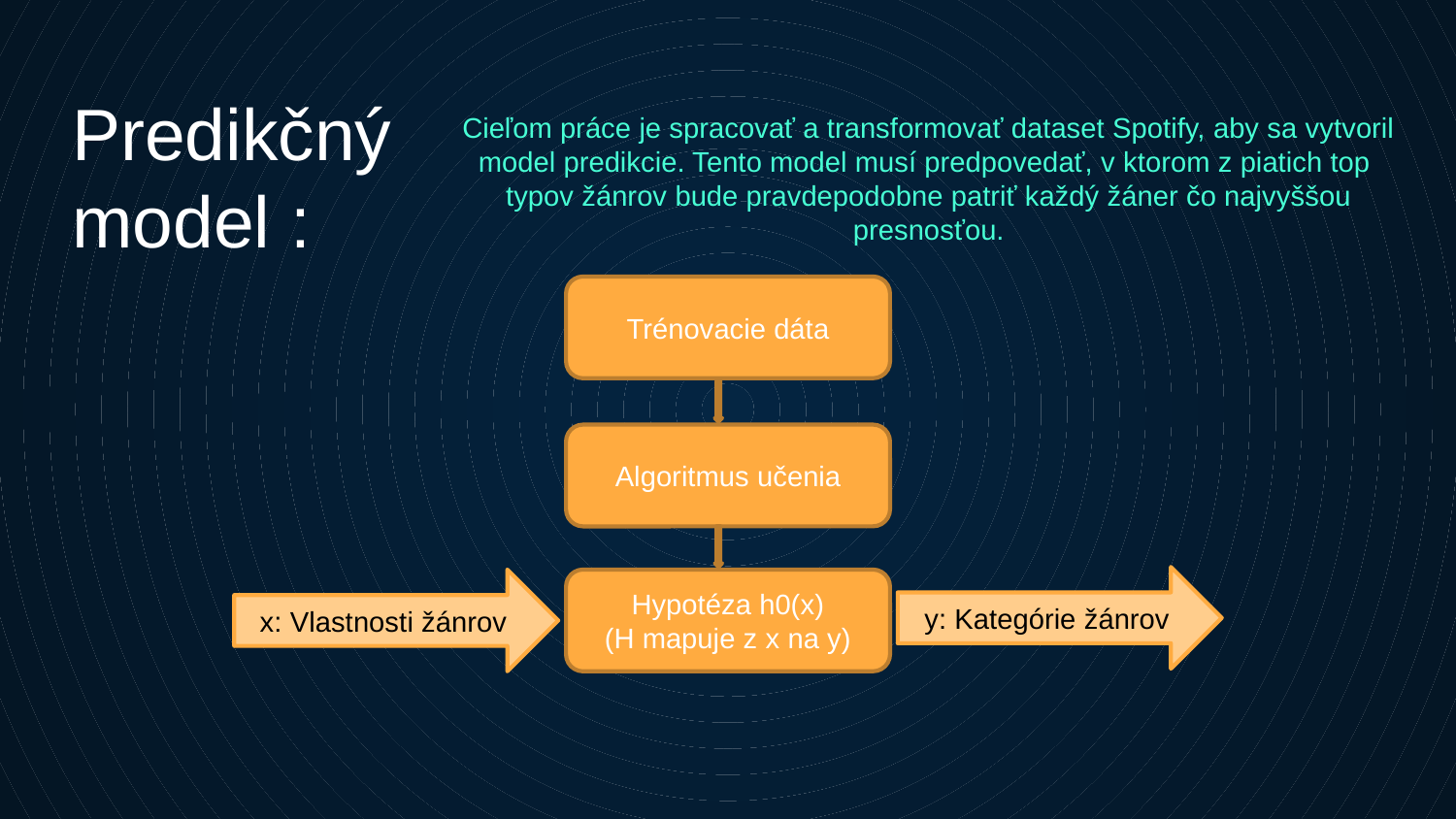

Cieľom práce je spracovať a transformovať dataset Spotify, aby sa vytvoril model predikcie. Tento model musí predpovedať, v ktorom z piatich top  typov žánrov bude pravdepodobne patriť každý žáner čo najvyššou presnosťou.
# Predikčný model :
Trénovacie dáta

Algoritmus učenia

y: Kategórie žánrov
x: Vlastnosti žánrov
Hypotéza h0(x)
(H mapuje z x na y)